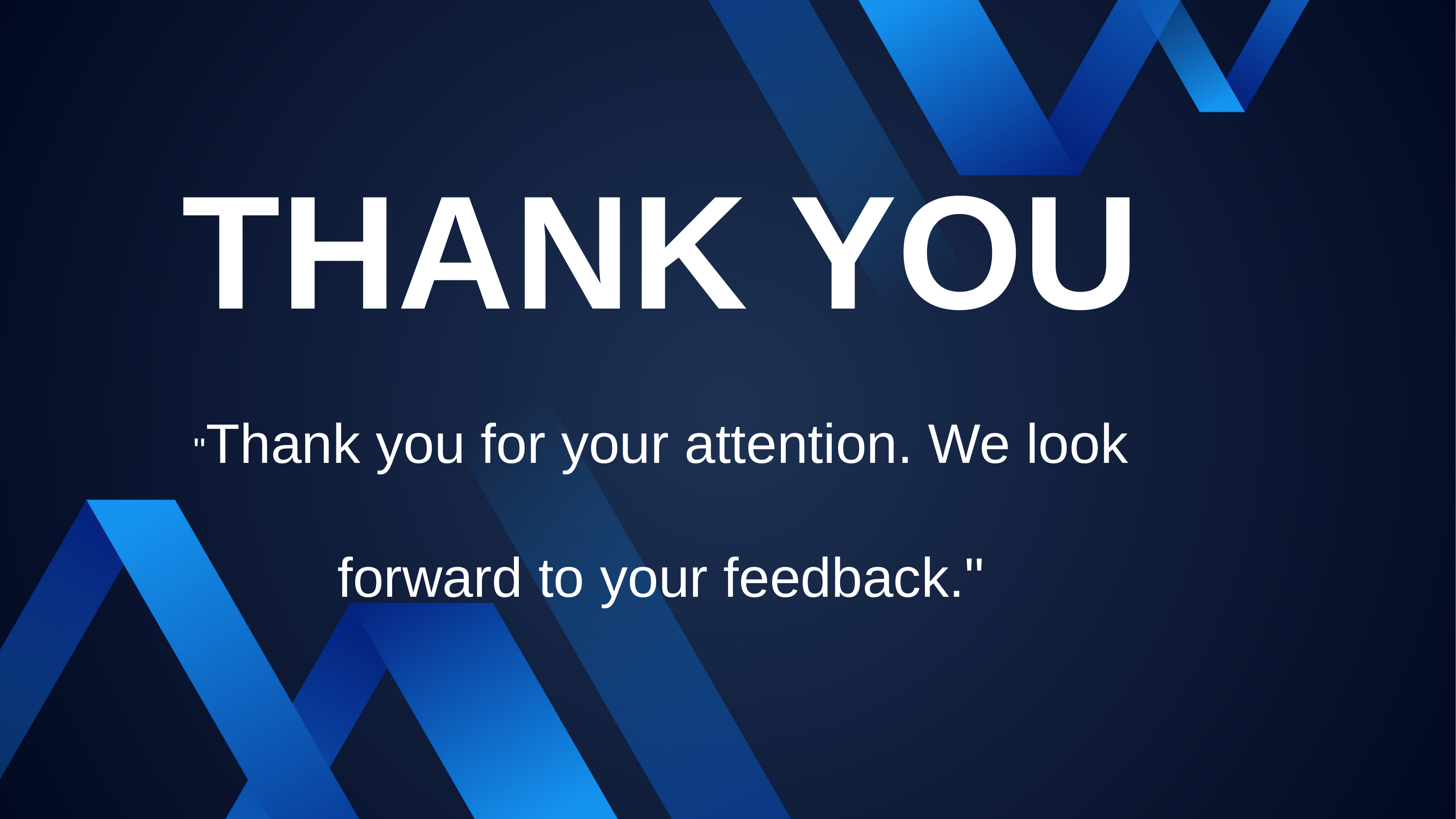

THANK YOU
"Thank you for your attention. We look forward to your feedback."